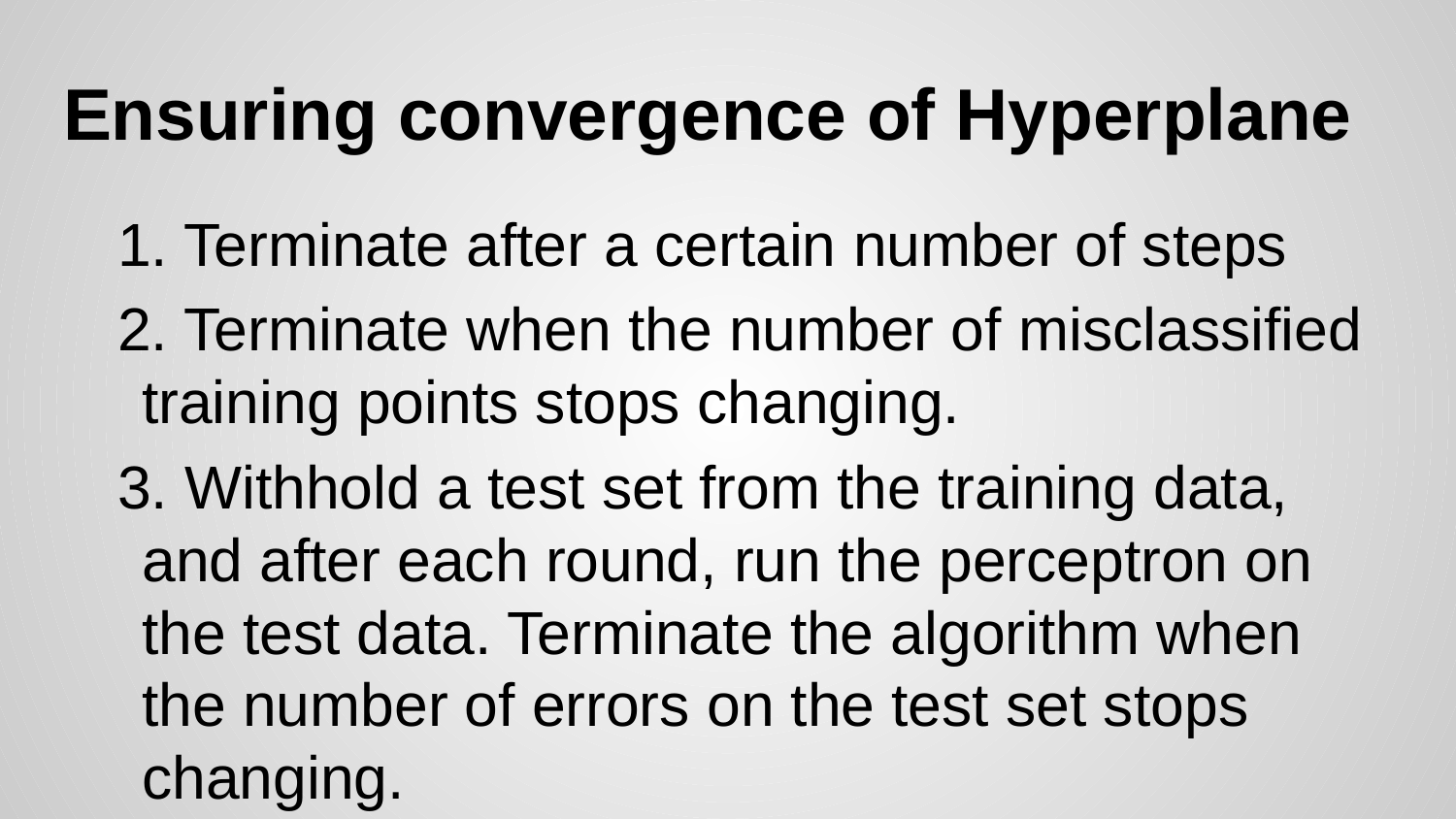

# Ensuring convergence of Hyperplane
1. Terminate after a certain number of steps
2. Terminate when the number of misclassified training points stops changing.
3. Withhold a test set from the training data, and after each round, run the perceptron on the test data. Terminate the algorithm when the number of errors on the test set stops changing.